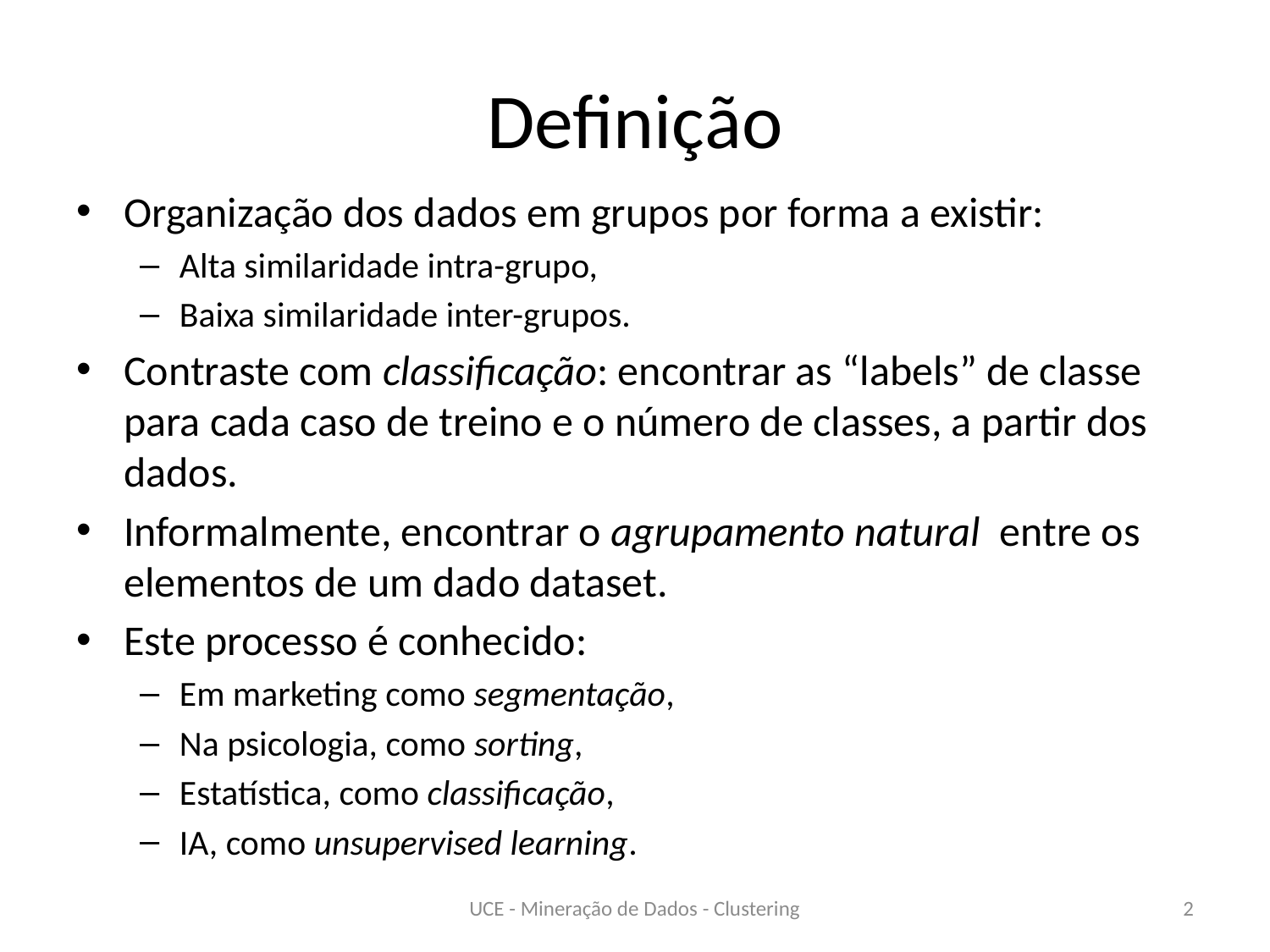

# Definição
Organização dos dados em grupos por forma a existir:
Alta similaridade intra-grupo,
Baixa similaridade inter-grupos.
Contraste com classificação: encontrar as “labels” de classe para cada caso de treino e o número de classes, a partir dos dados.
Informalmente, encontrar o agrupamento natural  entre os elementos de um dado dataset.
Este processo é conhecido:
Em marketing como segmentação,
Na psicologia, como sorting,
Estatística, como classificação,
IA, como unsupervised learning.
UCE - Mineração de Dados - Clustering
2